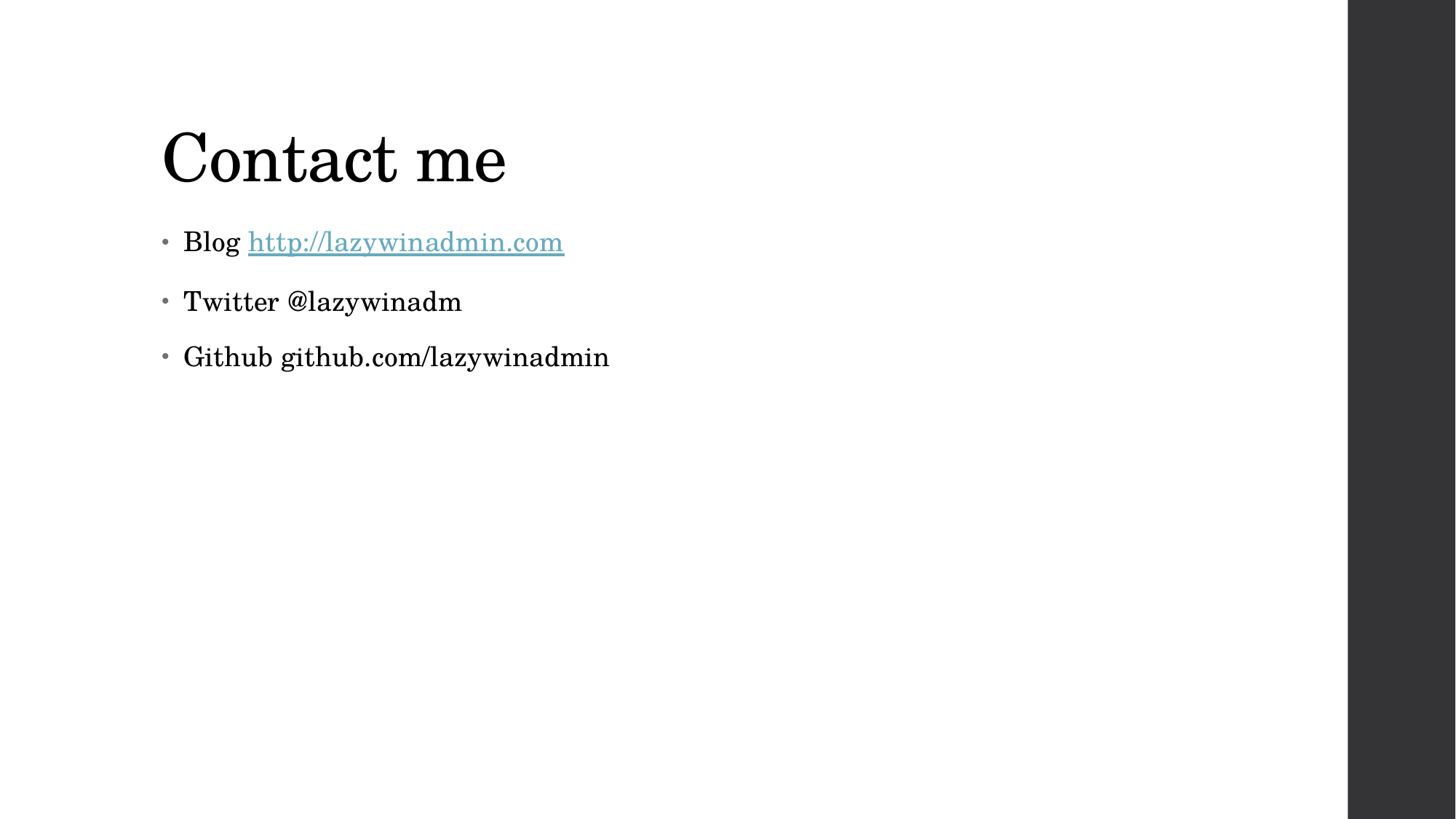

# Contact me
Blog http://lazywinadmin.com
Twitter @lazywinadm
Github github.com/lazywinadmin